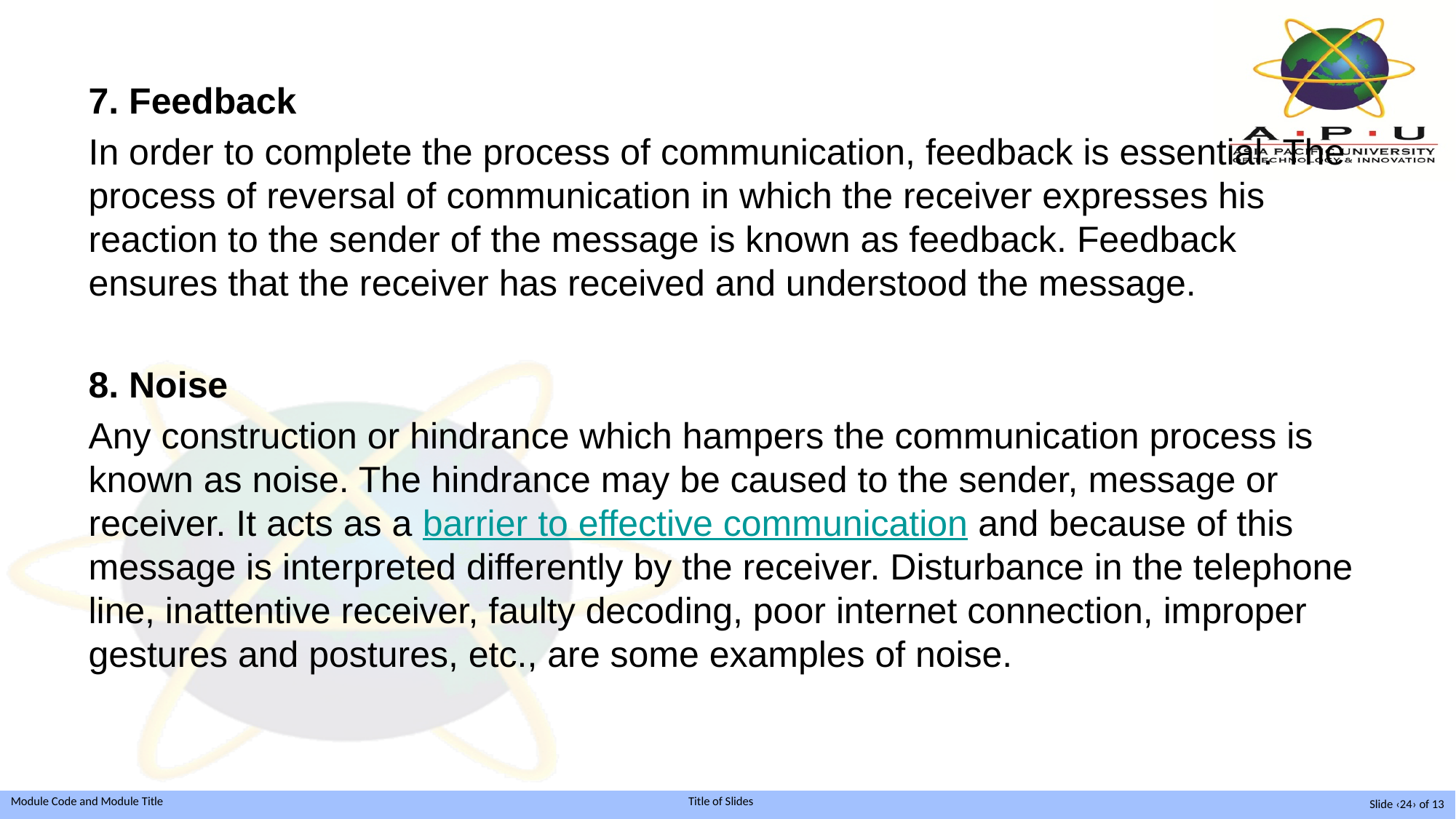

7. Feedback
In order to complete the process of communication, feedback is essential. The process of reversal of communication in which the receiver expresses his reaction to the sender of the message is known as feedback. Feedback ensures that the receiver has received and understood the message.

8. Noise
Any construction or hindrance which hampers the communication process is known as noise. The hindrance may be caused to the sender, message or receiver. It acts as a barrier to effective communication and because of this message is interpreted differently by the receiver. Disturbance in the telephone line, inattentive receiver, faulty decoding, poor internet connection, improper gestures and postures, etc., are some examples of noise.

Slide ‹24› of 13